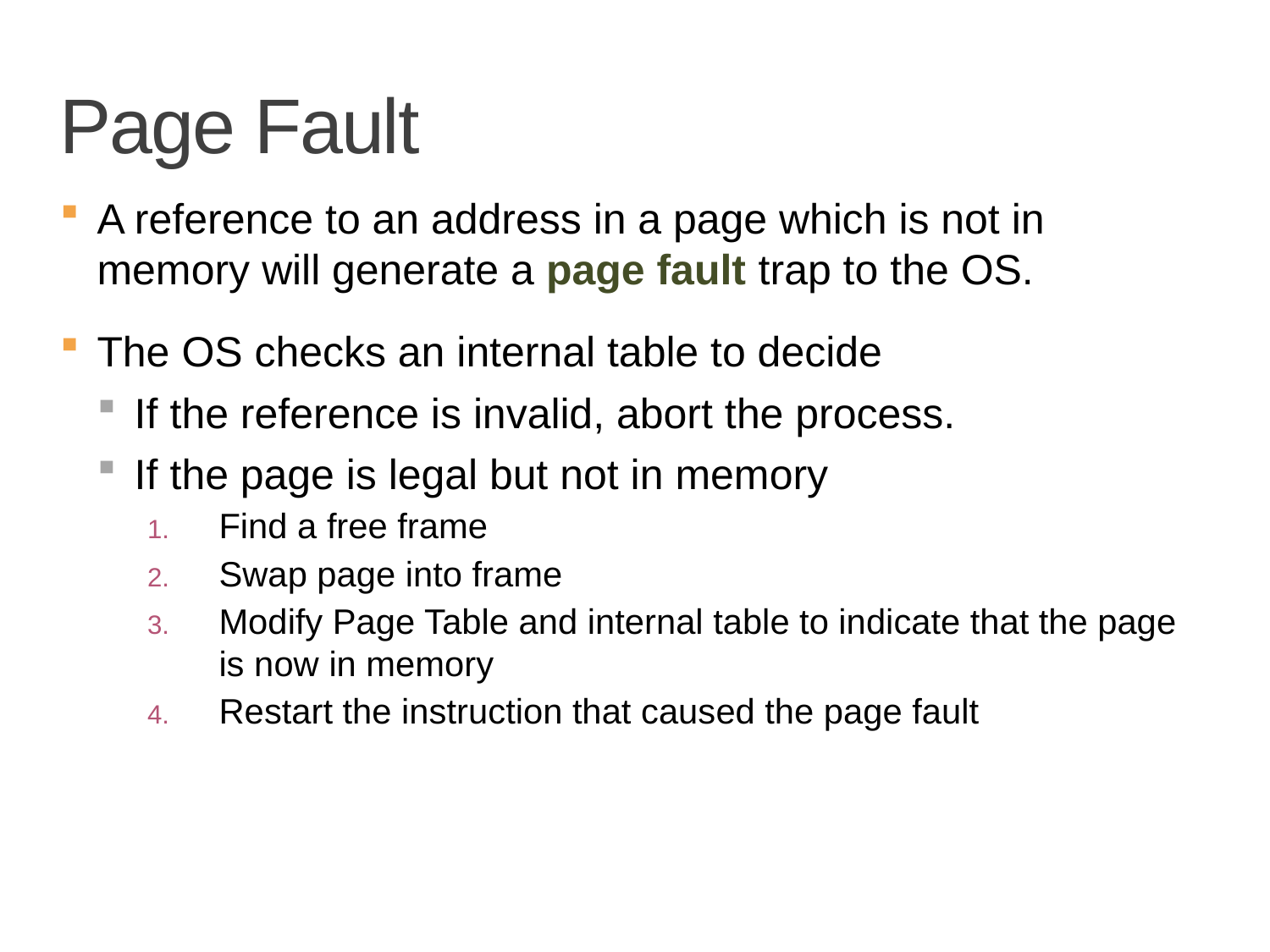

# Page Fault
A reference to an address in a page which is not in memory will generate a page fault trap to the OS.
The OS checks an internal table to decide
If the reference is invalid, abort the process.
If the page is legal but not in memory
Find a free frame
Swap page into frame
Modify Page Table and internal table to indicate that the page is now in memory
Restart the instruction that caused the page fault